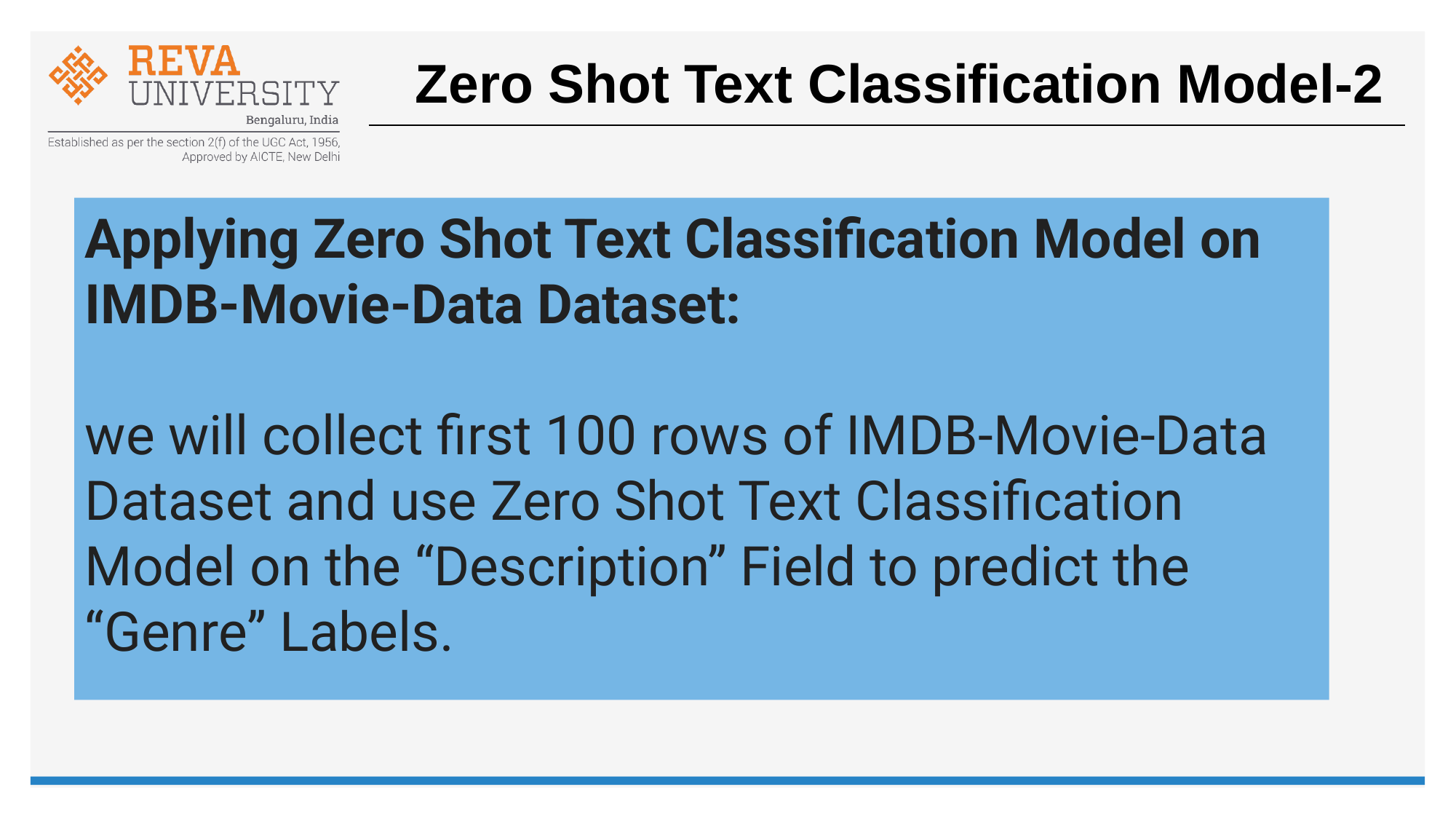

# Zero Shot Text Classification Model-2
Applying Zero Shot Text Classification Model on IMDB-Movie-Data Dataset:

we will collect first 100 rows of IMDB-Movie-Data Dataset and use Zero Shot Text Classification Model on the “Description” Field to predict the “Genre” Labels.